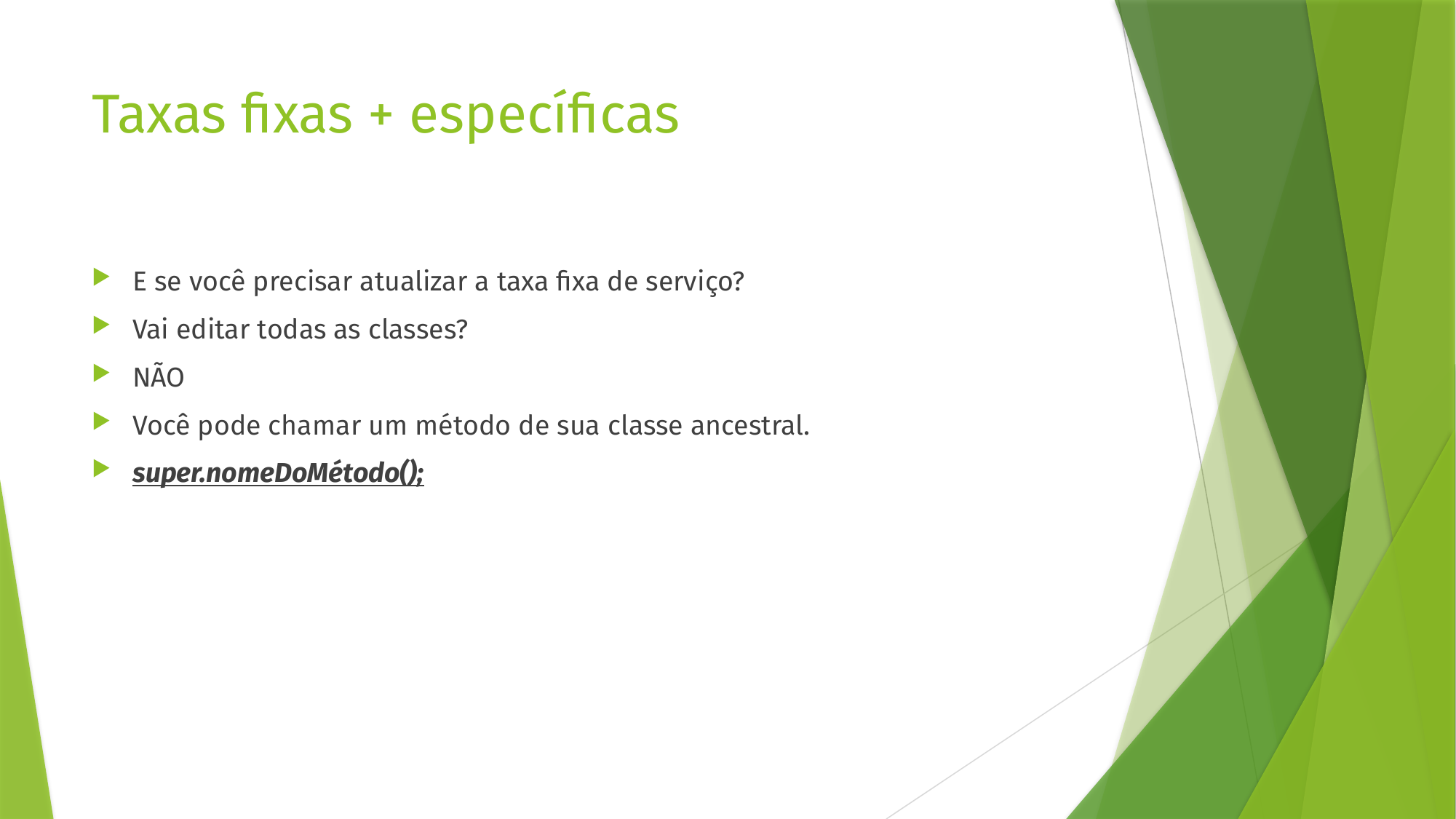

# Taxas fixas + específicas
E se você precisar atualizar a taxa fixa de serviço?
Vai editar todas as classes?
NÃO
Você pode chamar um método de sua classe ancestral.
super.nomeDoMétodo();